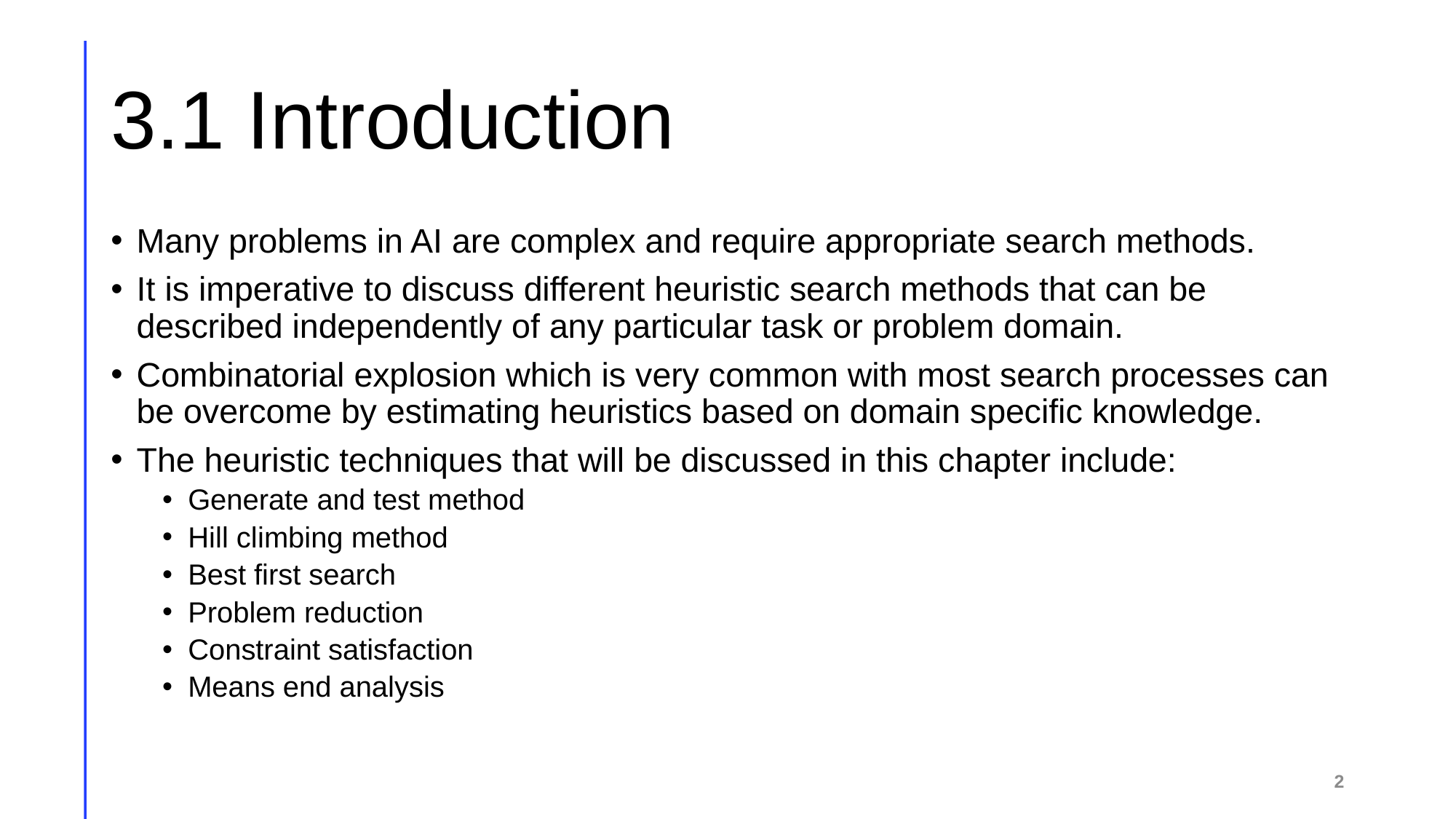

# 3.1 Introduction
Many problems in AI are complex and require appropriate search methods.
It is imperative to discuss different heuristic search methods that can be described independently of any particular task or problem domain.
Combinatorial explosion which is very common with most search processes can be overcome by estimating heuristics based on domain specific knowledge.
The heuristic techniques that will be discussed in this chapter include:
Generate and test method
Hill climbing method
Best first search
Problem reduction
Constraint satisfaction
Means end analysis
2